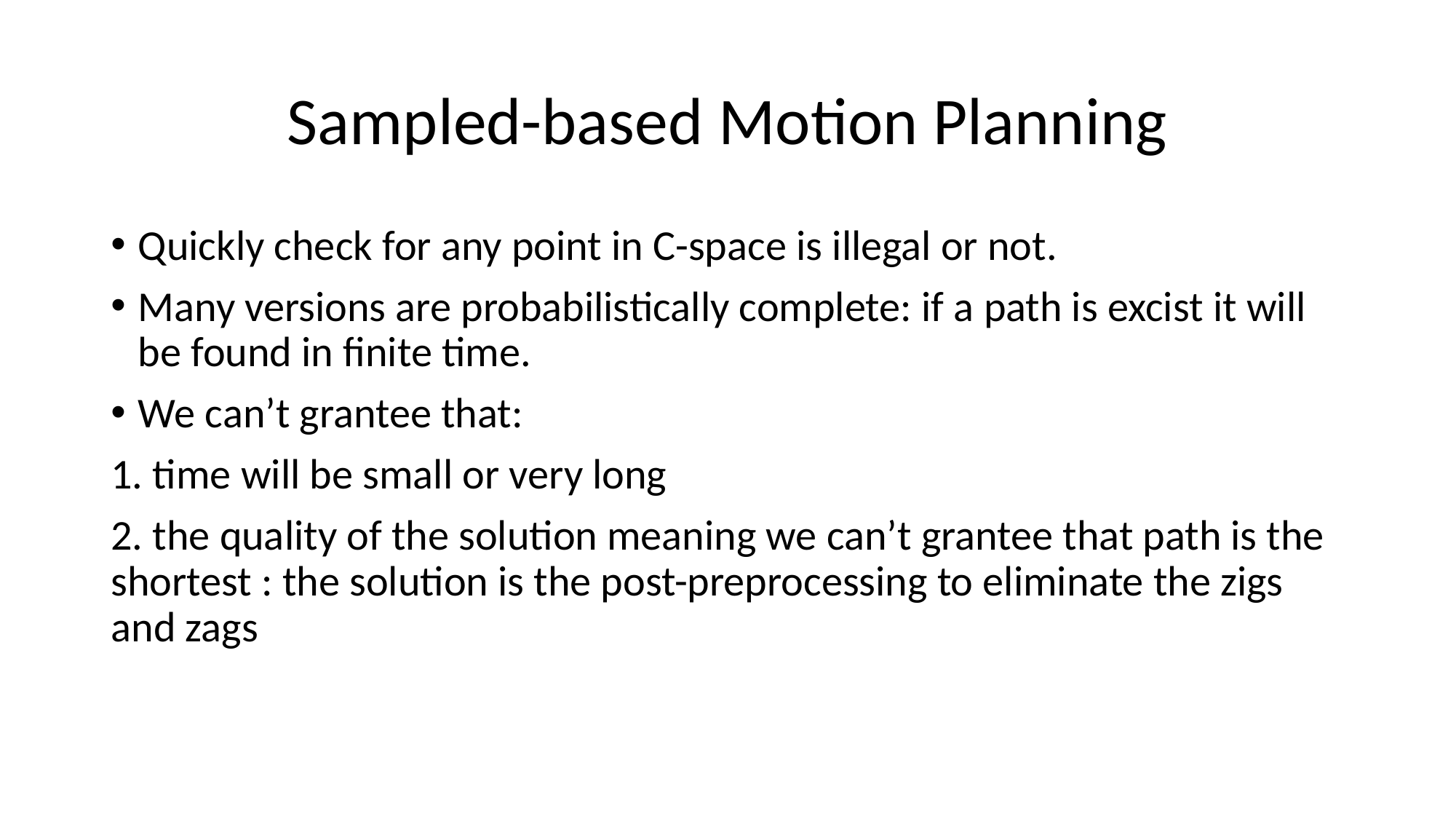

# Sampled-based Motion Planning
Quickly check for any point in C-space is illegal or not.
Many versions are probabilistically complete: if a path is excist it will be found in finite time.
We can’t grantee that:
1. time will be small or very long
2. the quality of the solution meaning we can’t grantee that path is the shortest : the solution is the post-preprocessing to eliminate the zigs and zags